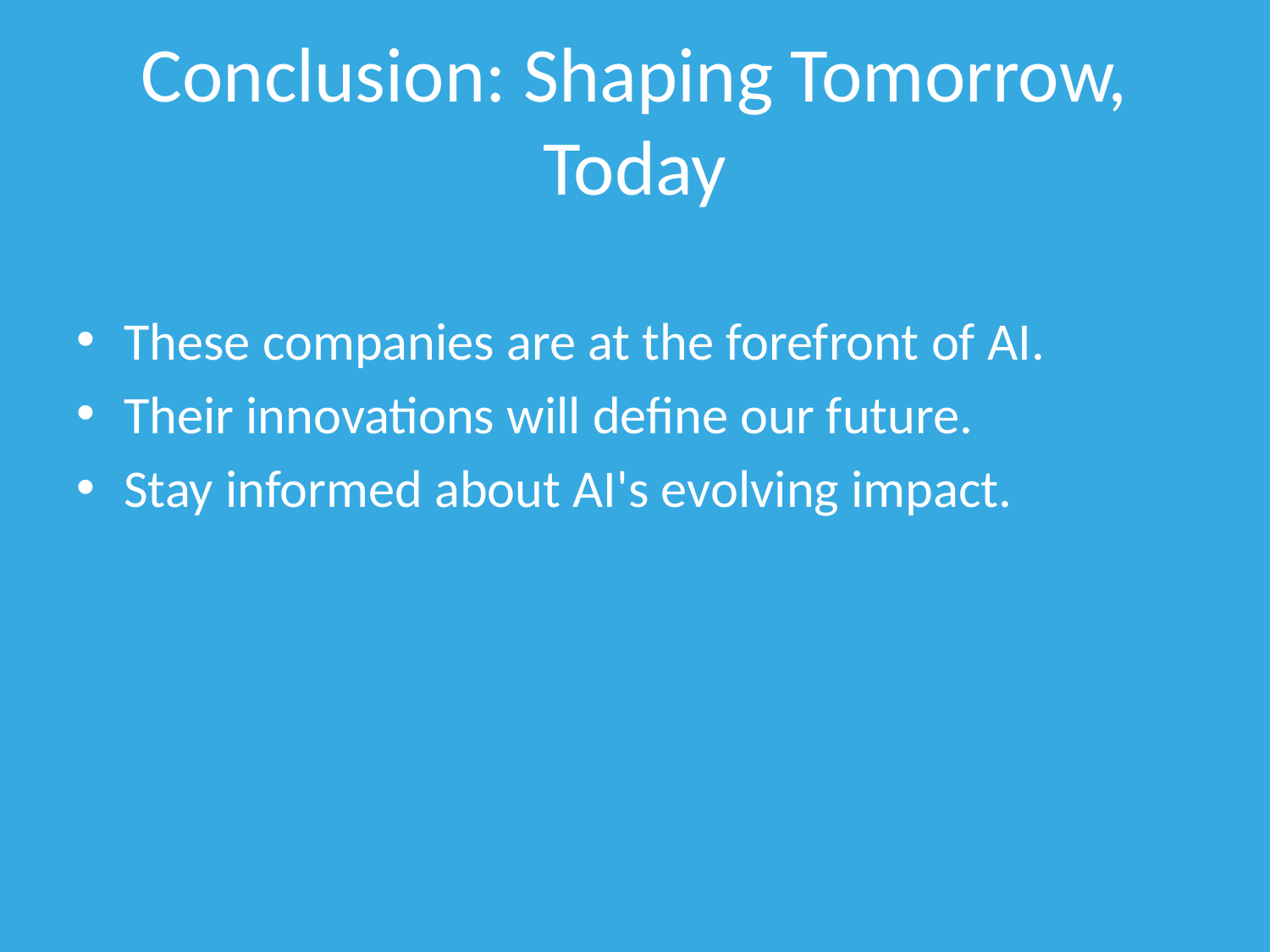

# Conclusion: Shaping Tomorrow, Today

These companies are at the forefront of AI.
Their innovations will define our future.
Stay informed about AI's evolving impact.